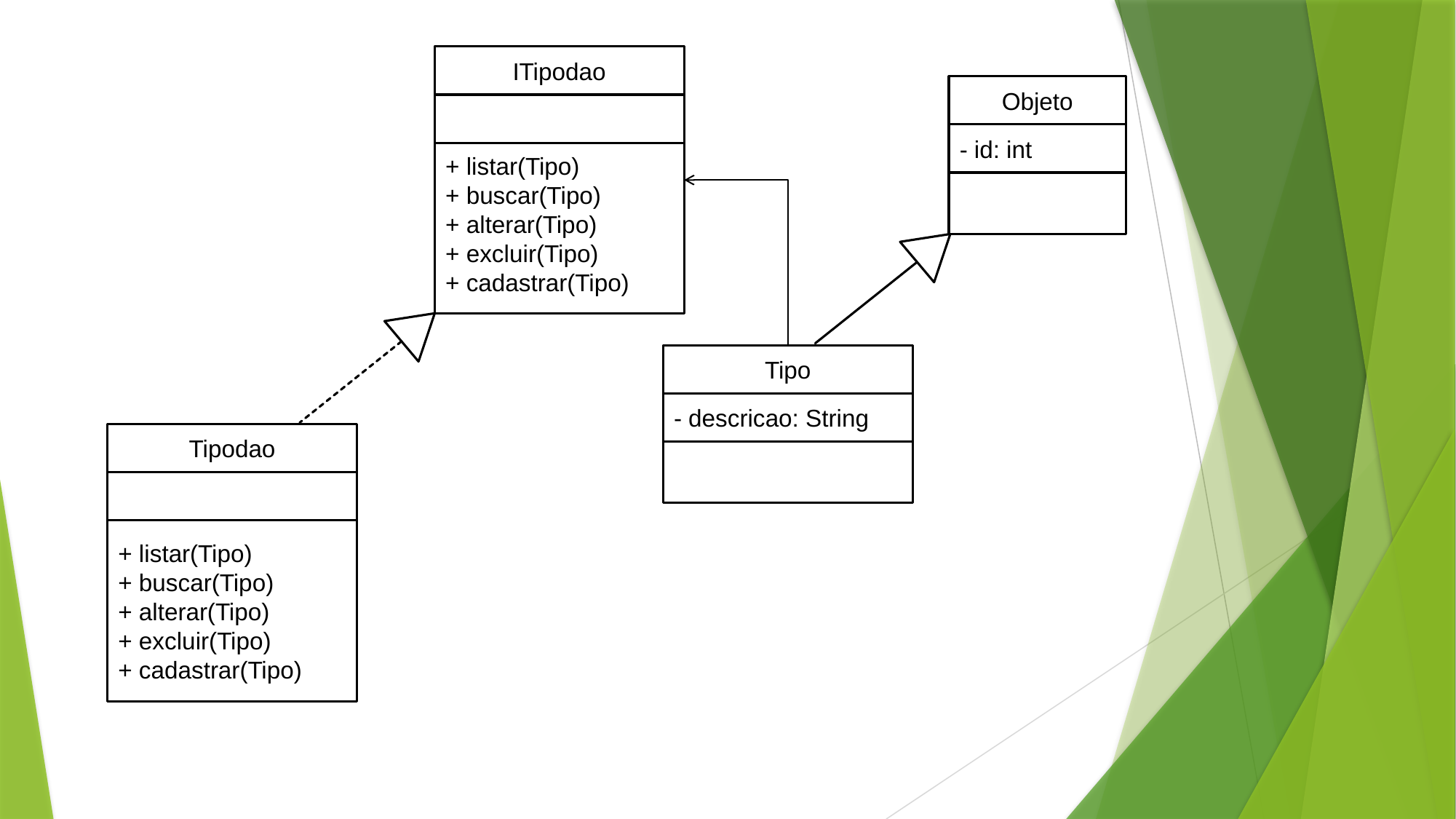

+ listar(Tipo)
+ buscar(Tipo)
+ alterar(Tipo)
+ excluir(Tipo)
+ cadastrar(Tipo)

ITipodao

Objeto
- id: int

Tipo
- descricao: String
Tipodao

+ listar(Tipo)
+ buscar(Tipo)
+ alterar(Tipo)
+ excluir(Tipo)
+ cadastrar(Tipo)